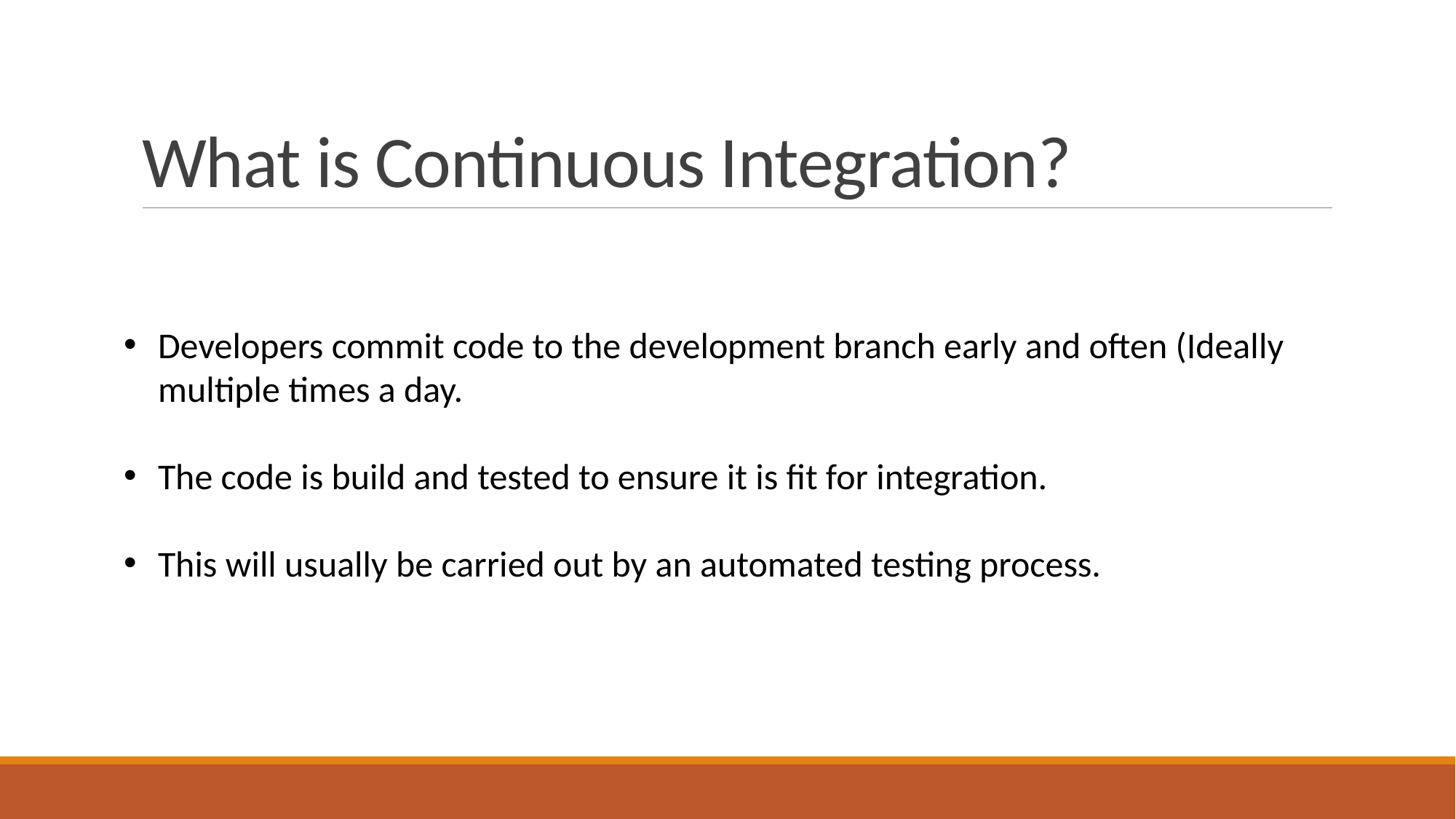

# What is Continuous Integration?
Developers commit code to the development branch early and often (Ideally multiple times a day.

The code is build and tested to ensure it is fit for integration.

This will usually be carried out by an automated testing process.